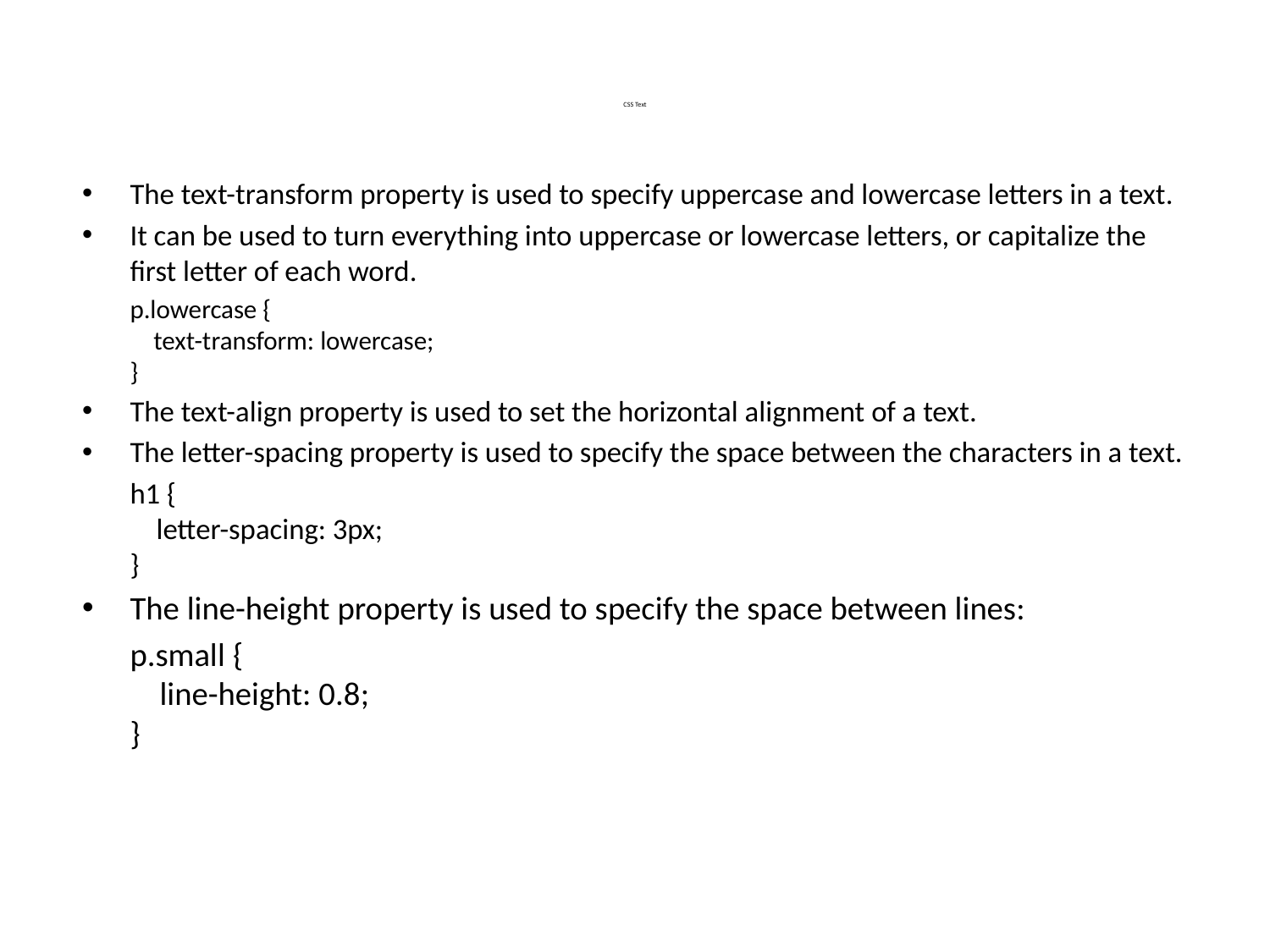

# CSS Text
The text-transform property is used to specify uppercase and lowercase letters in a text.
It can be used to turn everything into uppercase or lowercase letters, or capitalize the first letter of each word.
	p.lowercase {
    text-transform: lowercase;
}
The text-align property is used to set the horizontal alignment of a text.
The letter-spacing property is used to specify the space between the characters in a text.
	h1 {
    letter-spacing: 3px;
}
The line-height property is used to specify the space between lines:
	p.small {
    line-height: 0.8;
}